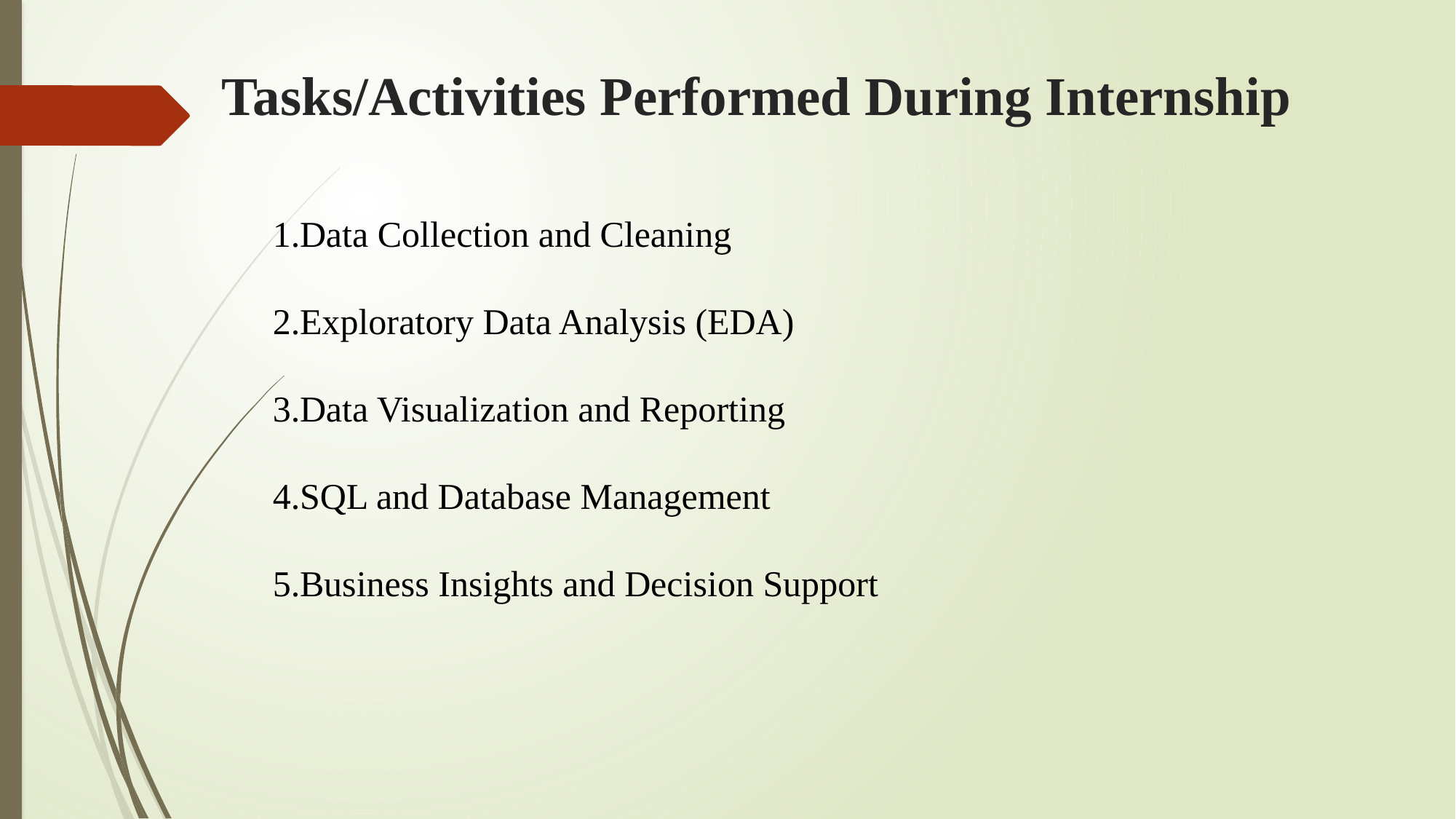

# Tasks/Activities Performed During Internship

Data Collection and Cleaning

Exploratory Data Analysis (EDA)

Data Visualization and Reporting

SQL and Database Management

Business Insights and Decision Support